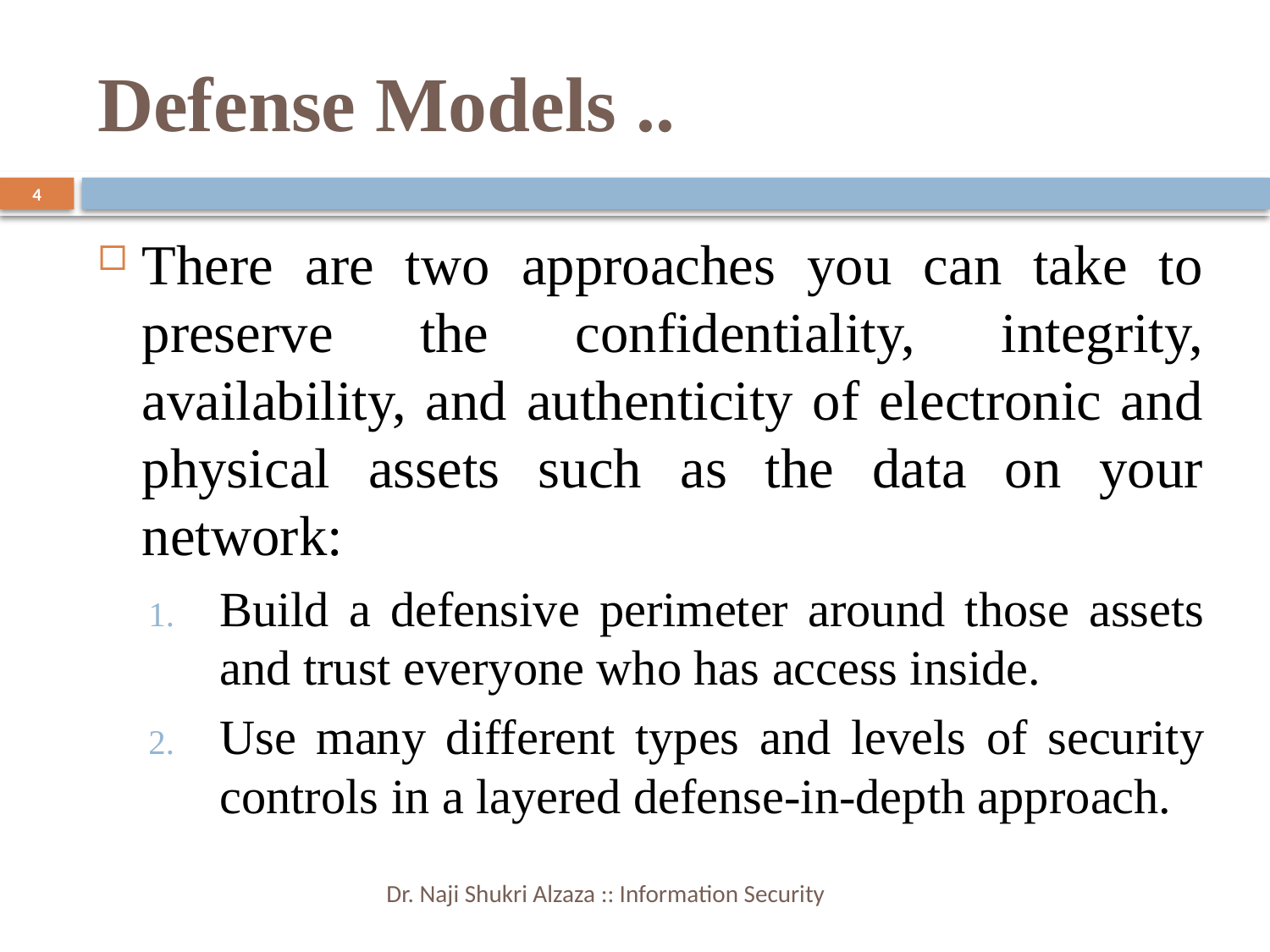

Defense Models ..
4
There are two approaches you can take to preserve the confidentiality, integrity, availability, and authenticity of electronic and physical assets such as the data on your network:
Build a defensive perimeter around those assets and trust everyone who has access inside.
Use many different types and levels of security controls in a layered defense-in-depth approach.
Dr. Naji Shukri Alzaza :: Information Security